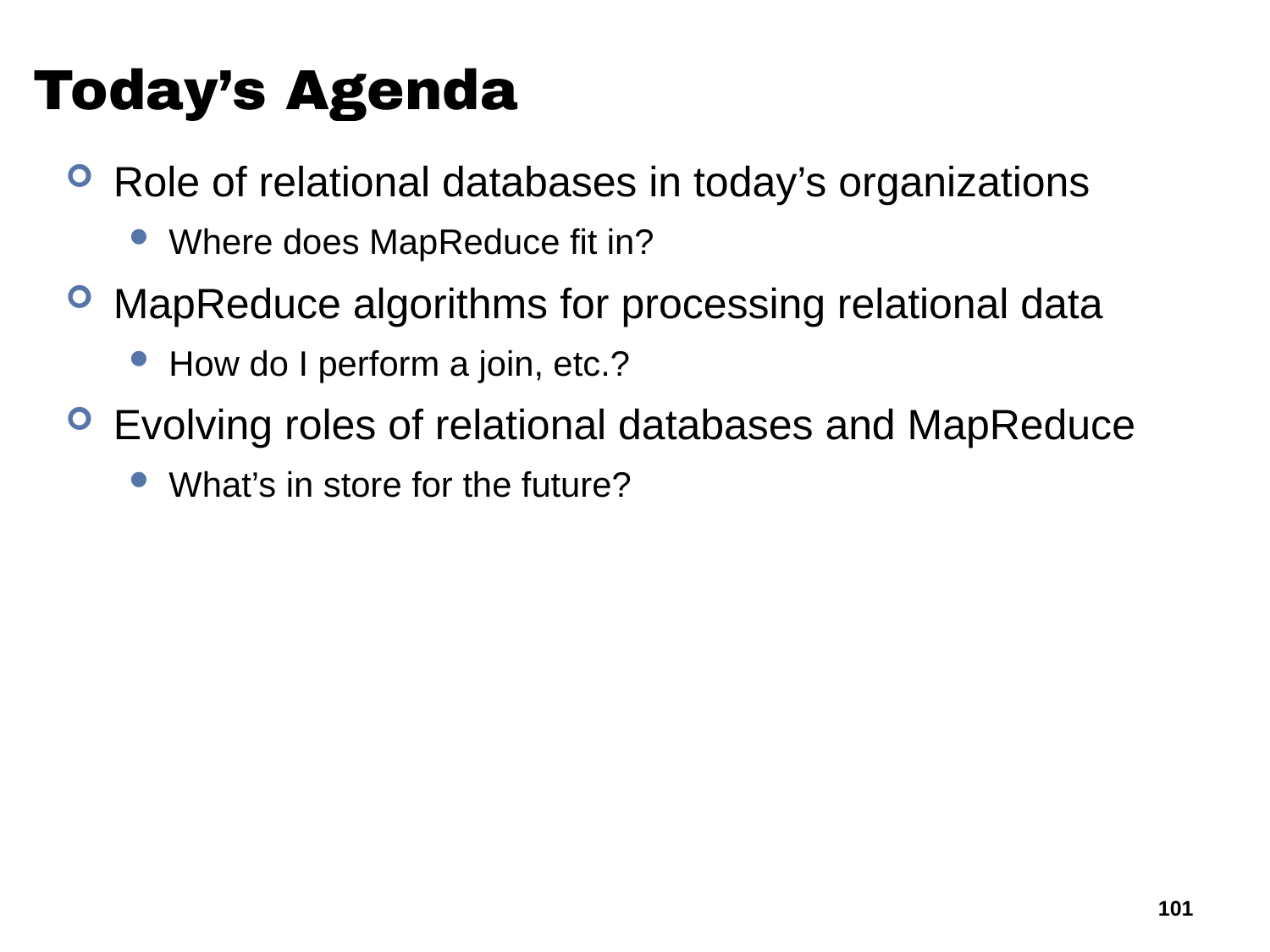

# Today’s Agenda
Role of relational databases in today’s organizations
Where does MapReduce fit in?
MapReduce algorithms for processing relational data
How do I perform a join, etc.?
Evolving roles of relational databases and MapReduce
What’s in store for the future?
101